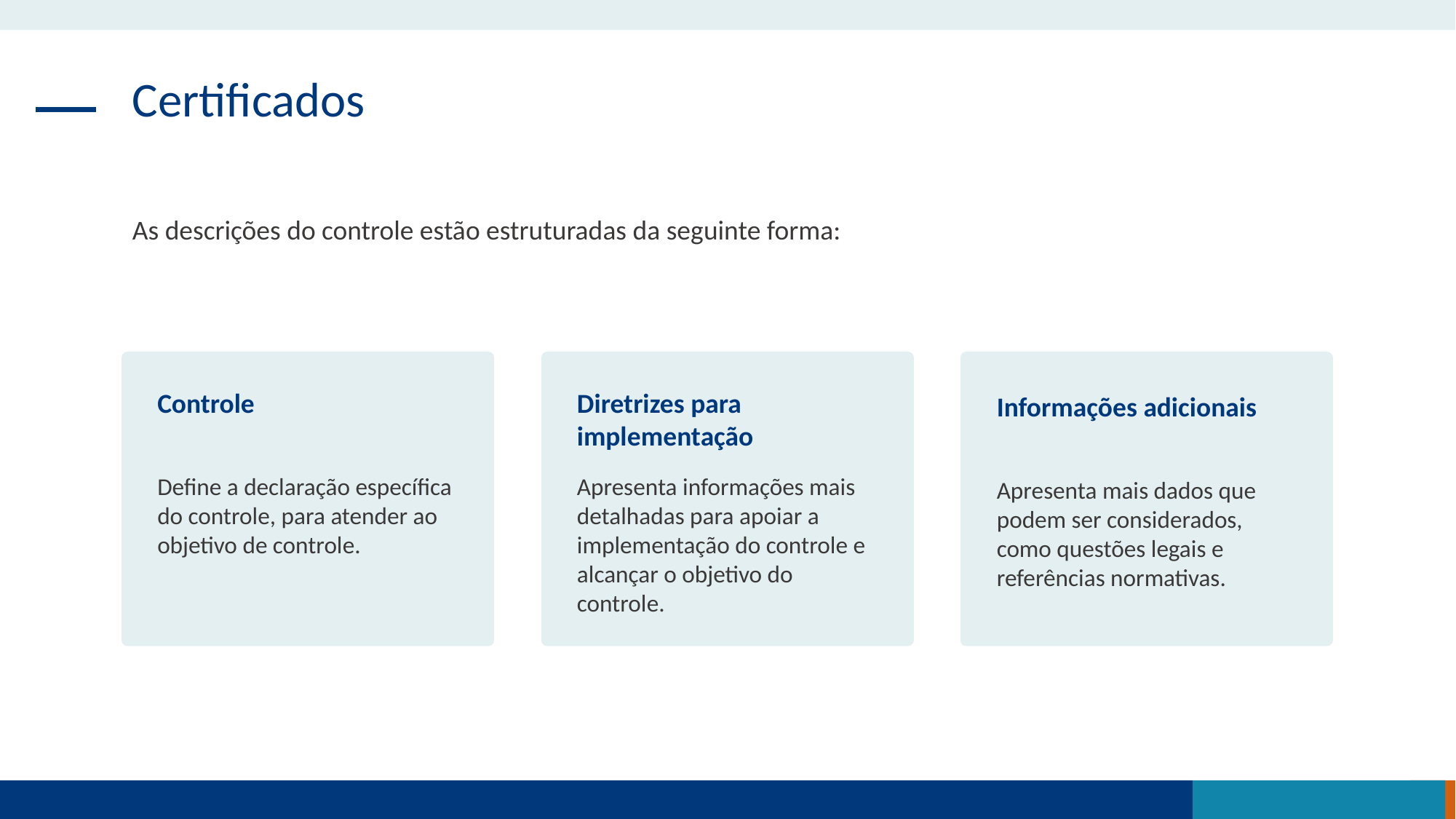

Certificados

As descrições do controle estão estruturadas da seguinte forma:

Controle
Define a declaração específica do controle, para atender ao objetivo de controle.

Diretrizes para implementação
Apresenta informações mais detalhadas para apoiar a implementação do controle e alcançar o objetivo do controle.

Informações adicionais
Apresenta mais dados que podem ser considerados, como questões legais e referências normativas.